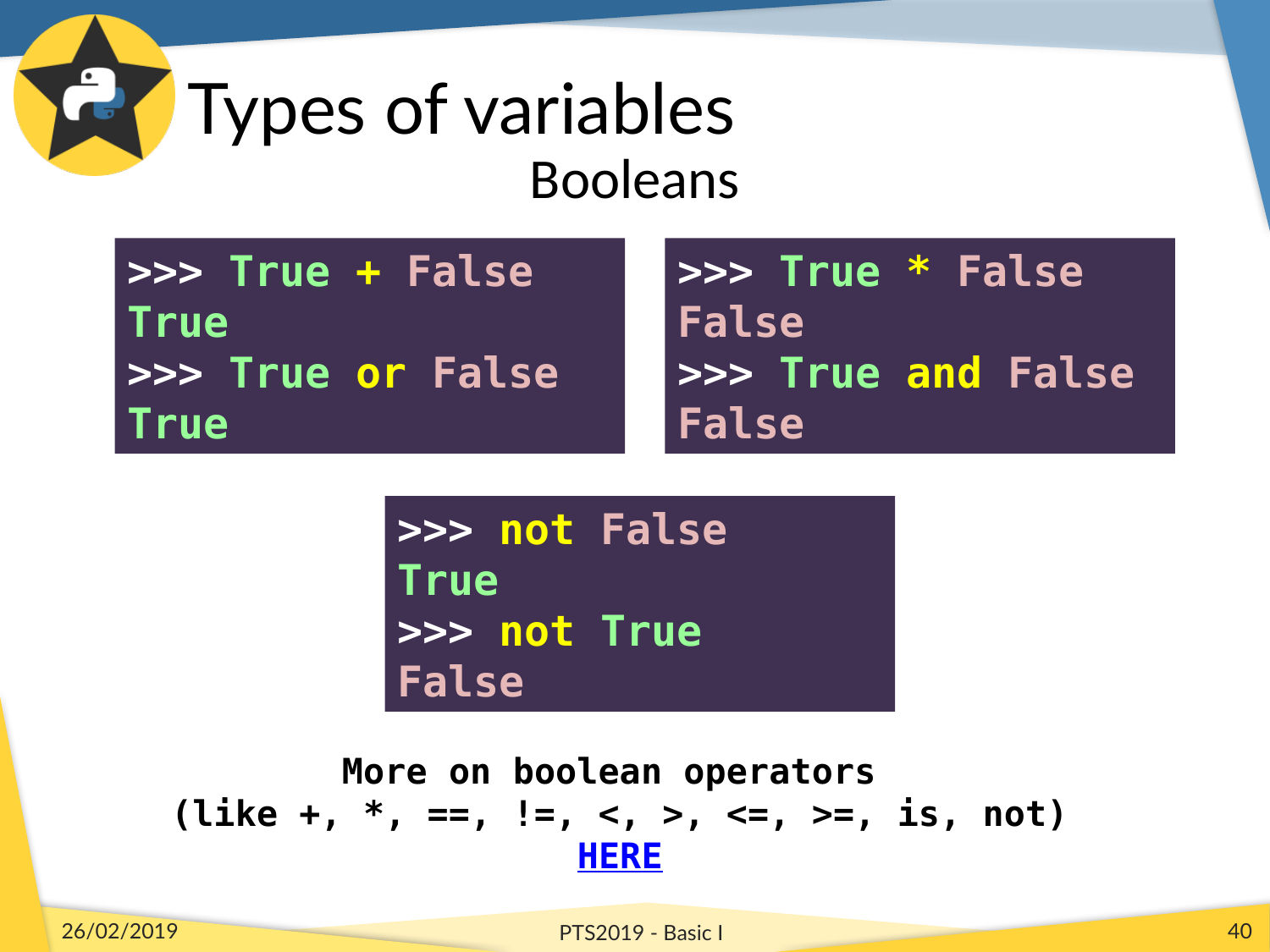

# Types of variables
Booleans
>>> True + False
True
>>> True or False
True
>>> True * False
False
>>> True and False
False
>>> not False
True
>>> not True
False
More on boolean operators
(like +, *, ==, !=, <, >, <=, >=, is, not)
HERE
PTS2019 - Basic I
26/02/2019
40